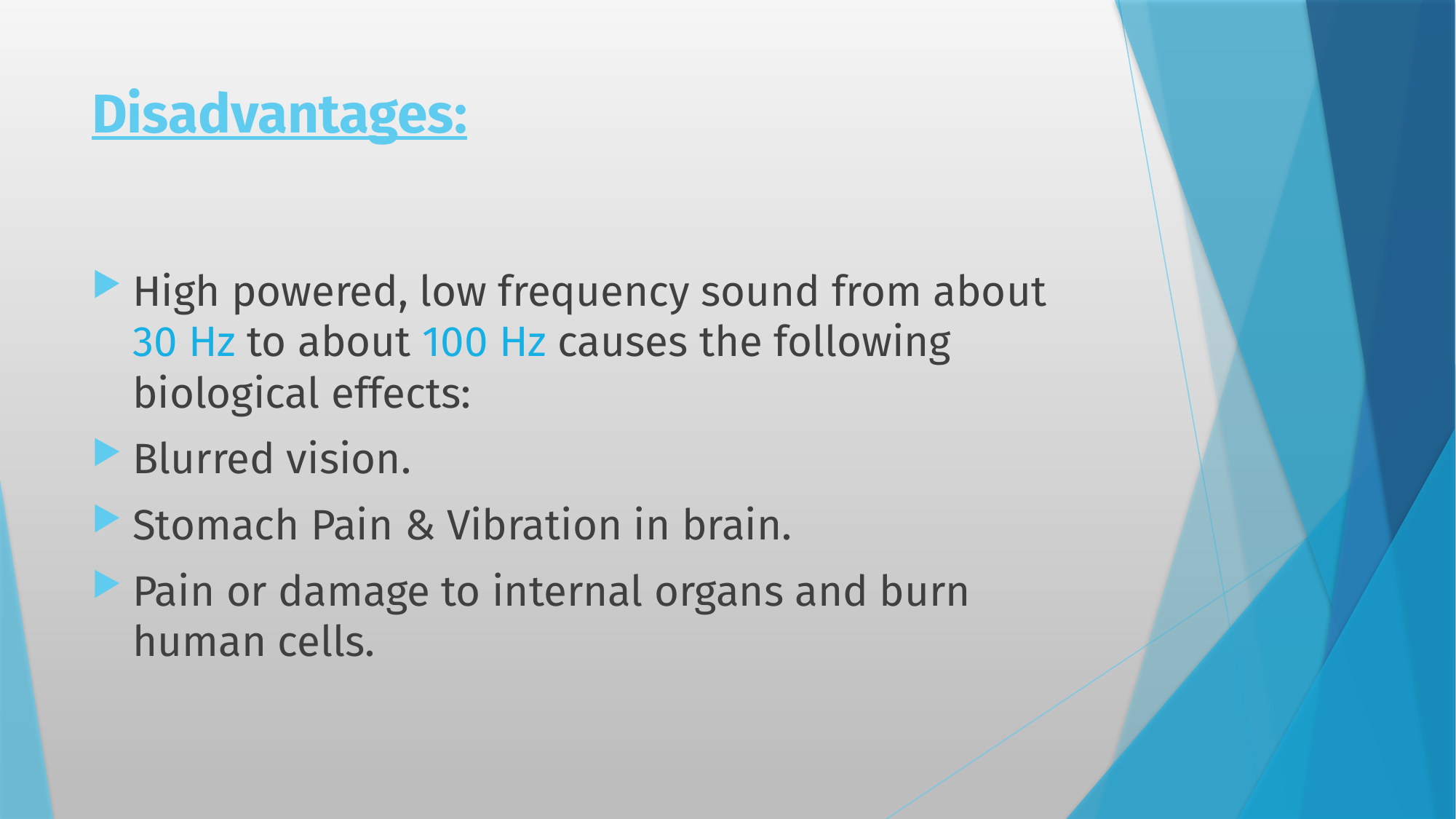

# Disadvantages:
High powered, low frequency sound from about 30 Hz to about 100 Hz causes the following biological effects:
Blurred vision.
Stomach Pain & Vibration in brain.
Pain or damage to internal organs and burn human cells.